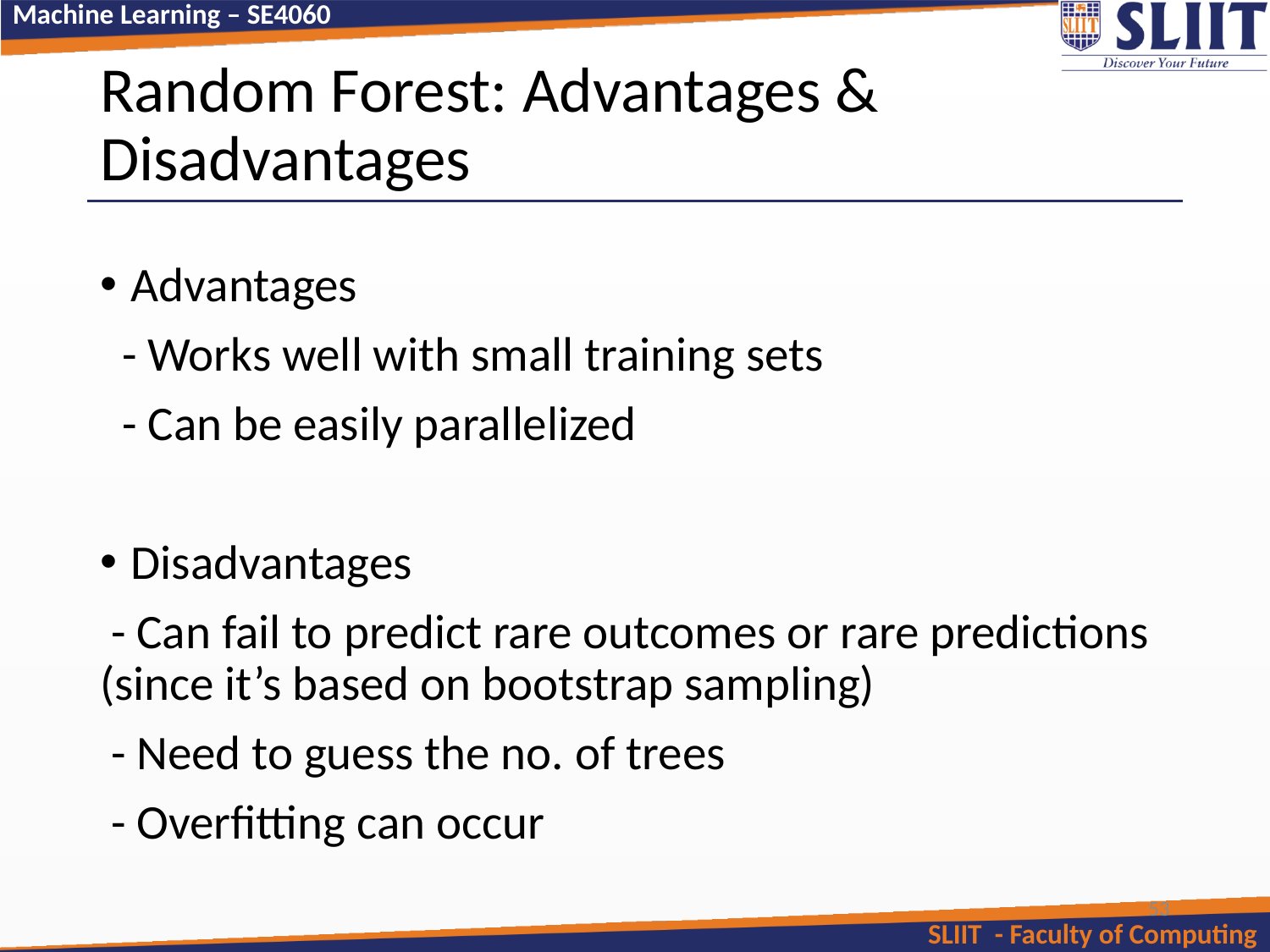

# Random Forest: Advantages & Disadvantages
Advantages
  - Works well with small training sets
  - Can be easily parallelized

Disadvantages
 - Can fail to predict rare outcomes or rare predictions (since it’s based on bootstrap sampling)
 - Need to guess the no. of trees
 - Overfitting can occur
53